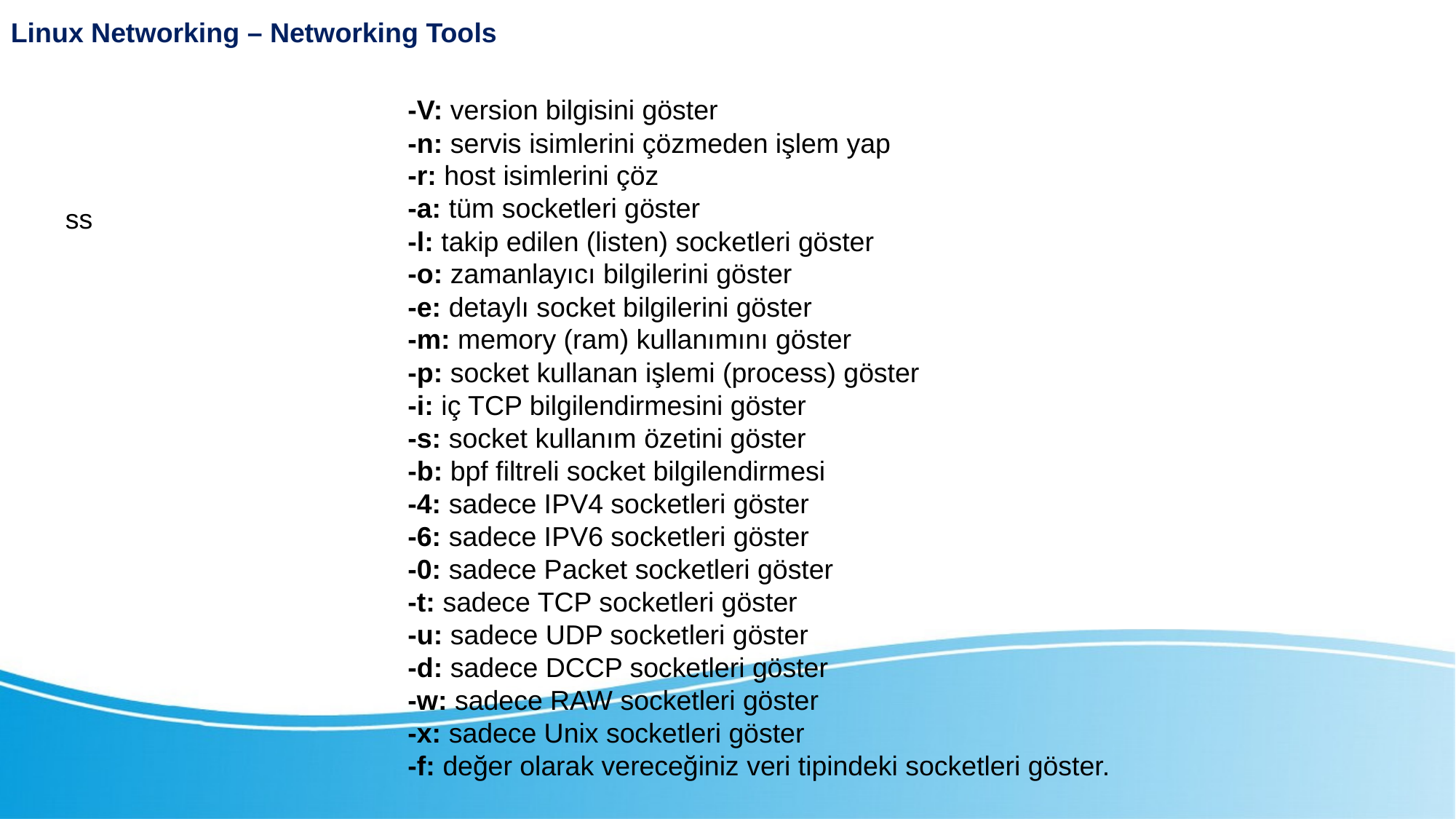

Linux Networking – Networking Tools
-V: version bilgisini göster
-n: servis isimlerini çözmeden işlem yap
-r: host isimlerini çöz
-a: tüm socketleri göster
-l: takip edilen (listen) socketleri göster
-o: zamanlayıcı bilgilerini göster
-e: detaylı socket bilgilerini göster
-m: memory (ram) kullanımını göster
-p: socket kullanan işlemi (process) göster
-i: iç TCP bilgilendirmesini göster
-s: socket kullanım özetini göster
-b: bpf filtreli socket bilgilendirmesi
-4: sadece IPV4 socketleri göster
-6: sadece IPV6 socketleri göster
-0: sadece Packet socketleri göster
-t: sadece TCP socketleri göster
-u: sadece UDP socketleri göster
-d: sadece DCCP socketleri göster
-w: sadece RAW socketleri göster
-x: sadece Unix socketleri göster
-f: değer olarak vereceğiniz veri tipindeki socketleri göster.
ss